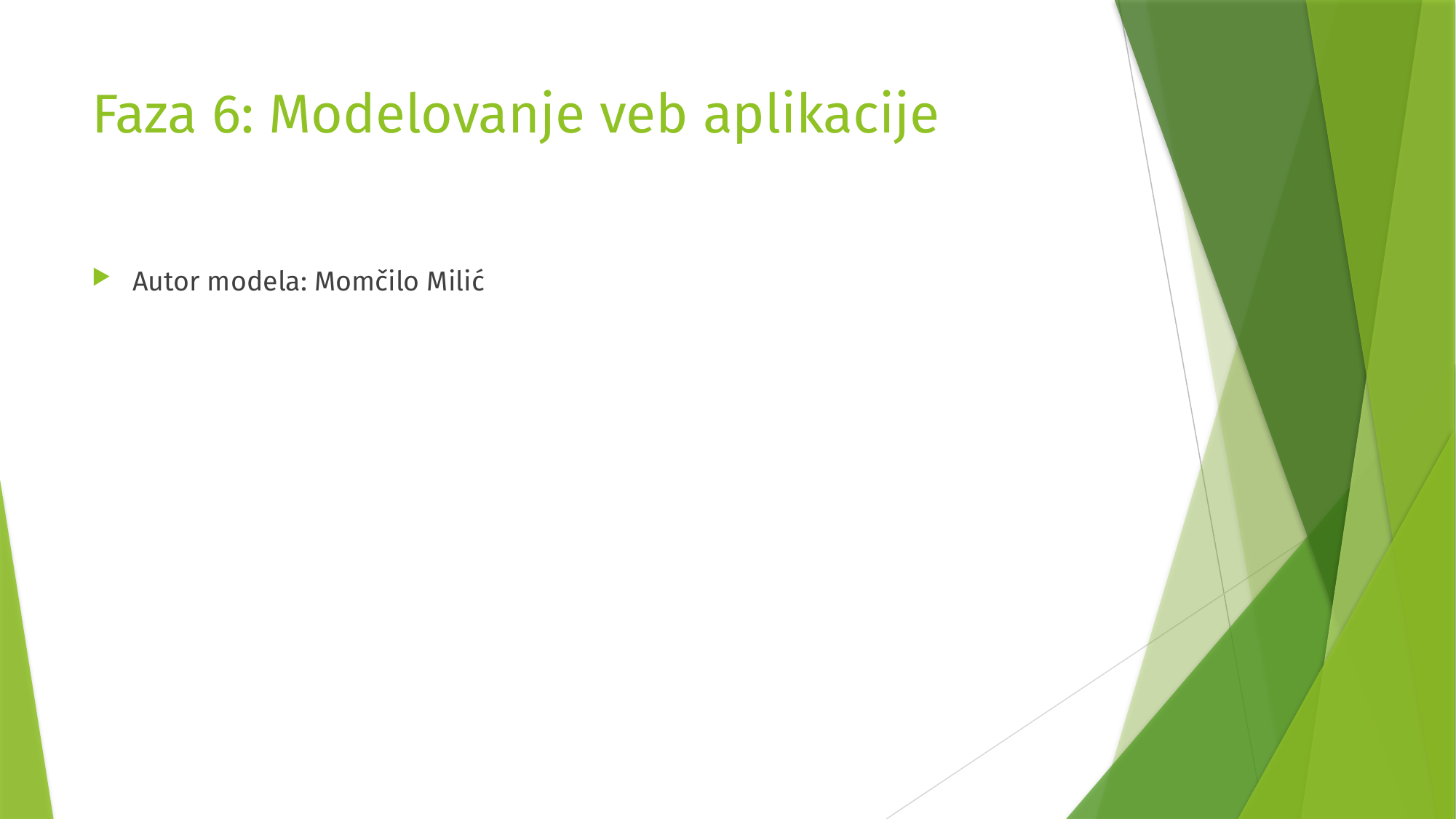

# Faza 6: Modelovanje veb aplikacije
Autor modela: Momčilo Milić